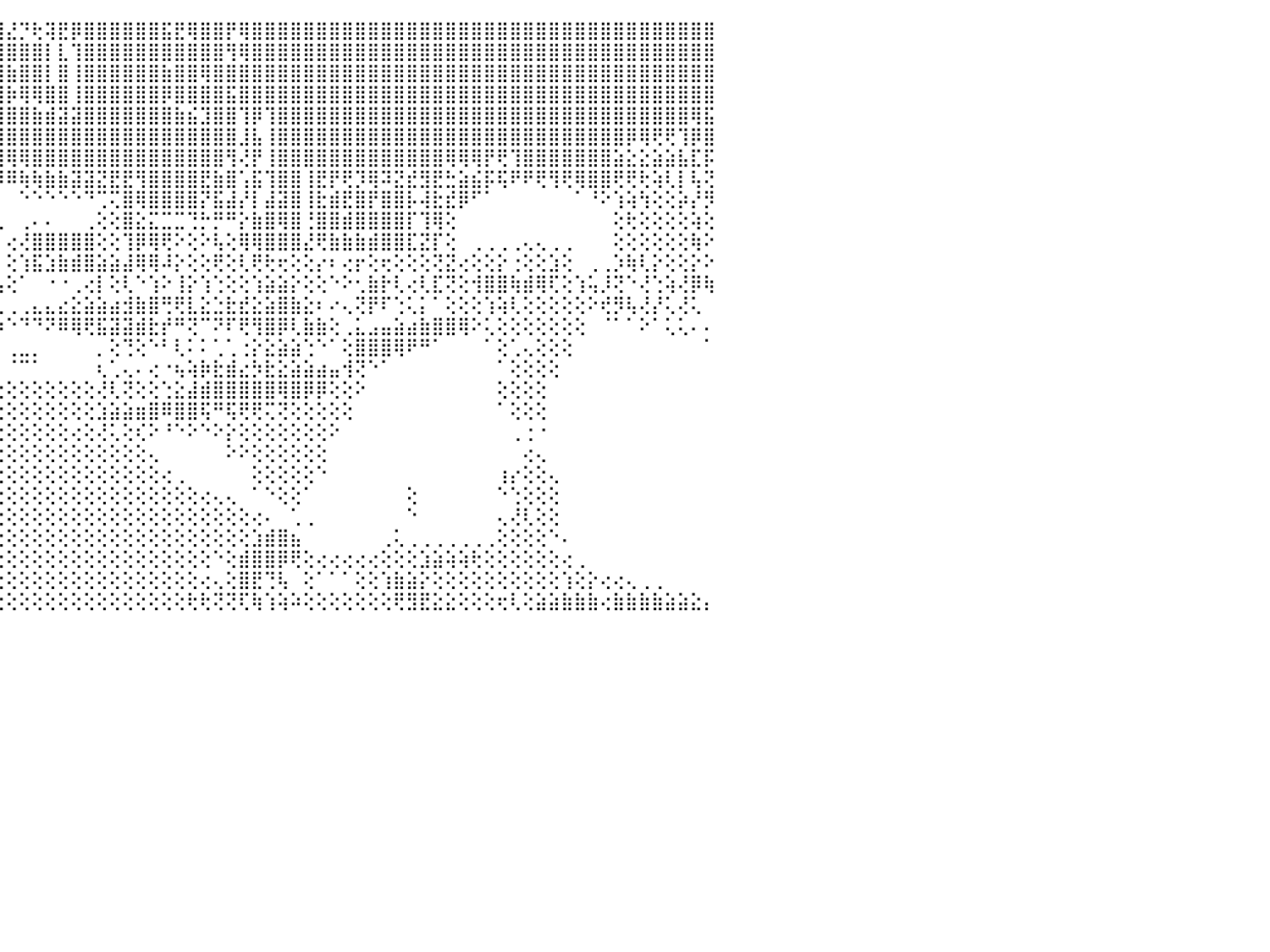

⢄⠔⠇⠑⠀⠀⠀⠀⠀⠀⠀⠀⠀⠀⠀⠀⠀⠀⠀⠀⠀⠀⠀⠀⠝⢻⢿⢿⣿⣿⣿⣿⢻⣿⡕⣿⣿⠝⠳⢿⣿⣿⡱⢸⣿⣜⡙⢗⢽⣟⡿⣿⣿⣿⣿⣿⣿⣯⣟⢿⣿⣿⡟⢿⣿⣿⣿⣿⣿⣿⣿⣿⣿⣿⣿⣿⣿⣿⣿⣿⣿⣿⣿⣿⣿⣿⣿⣿⣿⣿⣿⣿⣿⣿⣿⣿⣿⣿⣿⣿⠀
⢔⢰⢕⠕⠀⠀⠀⠀⠀⠀⠀⠀⠀⠀⠀⠀⠀⠀⠀⠀⠀⠀⠀⠀⠀⢸⣷⣶⣵⣝⣝⡟⢺⢿⣧⣿⣿⢕⢄⢸⣿⣿⠝⢟⢿⣿⣿⣿⡇⣇⢹⣿⣿⣿⣿⣿⣿⣿⣿⣿⣿⣿⢻⢿⣿⣿⣿⣿⣿⣿⣿⣿⣿⣿⣿⣿⣿⣿⣿⣿⣿⣿⣿⣿⣿⣿⣿⣿⣿⣿⣿⣿⣿⣿⣿⣿⣿⣿⣿⣿⠀
⡅⡇⠑⠀⠀⠀⠀⠀⠀⠀⠀⠀⠀⠀⠀⠀⠀⠀⠀⠀⠀⠀⠀⠀⠀⠀⣿⣿⣿⣿⣿⣿⣿⣷⣷⣼⣿⣟⡗⢾⣿⣿⣕⢱⣾⣷⣿⣿⡇⣿⢸⣿⣿⣿⣿⣿⣿⣷⣿⣿⢿⣿⣿⣿⣿⣿⣿⣿⣿⣿⣿⣿⣿⣿⣿⣿⣿⣿⣿⣿⣿⣿⣿⣿⣿⣿⣿⣿⣿⣿⣿⣿⣿⣿⣿⣿⣿⣿⣿⣿⠀
⡕⡇⢄⠀⠀⠀⠀⠀⠀⠀⠀⠀⠀⠀⠀⠀⠀⠀⠀⠀⠀⠀⠀⢀⢄⣴⣿⣿⣿⣿⣿⣿⣿⣿⣿⣿⣿⣿⣿⣿⣿⣿⣽⣽⣻⡷⢿⢿⣿⣿⢸⣿⣿⣿⣿⣿⣿⡿⣿⣿⣿⣿⣯⣿⣿⣿⣿⣿⣿⣿⣿⣿⣿⣿⣿⣿⣿⣿⣿⣿⣿⣿⣿⣿⣿⣿⣿⣿⣿⣿⣿⣿⣿⣿⣿⣿⣿⣿⣿⣿⠀
⢕⢏⢇⠀⠀⠀⠀⠀⠀⠀⠀⠀⠀⠀⠀⠀⠀⠀⠀⠀⠀⠀⢕⢕⢕⢿⢻⢿⣿⣿⣿⣿⣿⣿⣿⣿⣿⣿⣿⣿⣿⣿⣿⣿⣿⣿⣿⣷⣾⣽⣽⣿⣿⣿⣿⣿⣿⣿⣷⣮⣹⣿⣿⢹⡿⢹⣿⣿⣿⣿⣿⣿⣿⣿⣿⣿⣿⣿⣿⣿⣿⣿⣿⣿⣿⣿⣿⣿⣿⣿⣿⣿⣿⣿⣿⣿⣿⣿⢿⣯⠀
⢁⢄⢄⠀⠀⠀⠀⠀⠀⠀⠀⠀⠀⠀⠀⠀⠀⠀⠀⠀⠀⠕⢕⢕⢕⢕⢇⢰⢡⣝⣍⣝⡛⢟⢿⠿⢿⣿⣿⣿⣿⣿⣿⣿⣿⣿⣿⣿⣿⣿⣿⣿⣿⣿⣿⣿⣿⣿⣿⣿⣿⣿⣿⣸⣧⢸⣿⣿⣿⣿⣿⣿⣿⣿⣿⣿⣿⣿⣿⣿⣿⣿⣿⣿⣿⣿⣿⣿⣿⣿⣿⣿⣿⡿⢿⢟⢟⢹⡿⣿⠀
⠕⠑⠑⠀⠀⠀⠀⠀⠀⠀⠀⠀⠀⢀⢔⢕⢑⢄⢄⢄⢔⢔⢕⢕⠔⣶⢔⢕⠘⠛⠟⠿⠿⢿⢿⣷⣷⣷⣵⣼⣽⣝⣟⣟⢻⢿⢿⣿⣿⣿⣿⣿⣿⣿⣿⣿⣿⣿⣿⣿⣿⣿⢻⢜⡟⢸⣿⣿⣿⣿⣿⣿⣿⣿⣿⣿⣿⣿⣿⢿⢿⢿⡟⢟⢹⣿⣿⣿⣿⣿⣿⣿⣵⣕⣕⣵⣵⣧⣏⡯⠀
⠀⠀⠀⠀⠀⠀⠀⠀⠀⠀⠀⠀⠀⢕⢕⢕⠁⢕⢕⢕⢕⢕⢕⢕⢕⢝⡕⢕⠀⠀⠀⠀⠀⠀⠀⠀⠀⠈⠉⠙⠙⠛⠛⠟⠻⠿⢷⢷⣷⣷⣽⣽⣝⣟⣟⢻⣿⣿⣿⣿⣟⣷⣿⢡⣯⢹⣿⣿⢸⣟⡟⢟⡹⢿⠽⣝⣞⣻⣟⣓⣵⣮⡯⢯⠟⠟⢟⢻⢟⢿⣿⣿⢟⢟⢗⢵⢇⡇⢧⢝⠀
⠀⠀⠀⠀⠀⠀⠀⠀⠀⠀⠀⠀⠀⢕⢕⢕⢕⢕⢕⢕⢕⢕⢕⢕⢕⢕⣕⠀⠀⠀⠀⠀⠀⠀⠀⠀⠀⠀⠀⠀⠀⠀⠀⠀⠀⠀⠑⠑⠑⠑⠑⠙⢉⢍⣿⢿⣿⣿⣿⣿⡝⣯⣼⡜⡇⣼⣽⣿⢸⣗⣾⣟⣿⡟⣿⣿⡧⢼⣗⣞⡿⠋⠁⠀⠀⠀⠀⠀⠀⠁⠘⠕⢱⢵⢳⢕⢕⡵⡜⡻⠀
⢄⢄⢔⠀⠀⢀⠀⠀⠀⠀⠀⢀⢕⢕⢕⢕⢕⢕⢕⢕⢕⢕⢕⢕⢕⢕⢵⢇⠀⢕⢕⠕⢕⠕⠑⢔⢔⠀⠀⠀⠀⢀⢀⢀⢀⠀⢀⠄⠄⠀⠀⢀⢕⢕⣿⣕⣍⣉⣉⢙⡓⡛⠛⡕⣷⣿⢿⣿⢘⣿⣿⣾⣿⣿⣿⣿⡏⢹⢿⢕⠀⠀⠀⠀⠀⠀⠀⠀⠀⠀⠀⠀⢕⢗⢕⢕⢕⢕⢵⢕⠀
⢁⡁⣉⢁⠀⠀⢀⢕⢔⢔⢕⢕⢕⢕⢕⢕⢕⢕⢕⢕⠕⢕⢕⢕⢕⢱⢇⢔⠀⢕⢔⢔⢄⢄⢄⠀⠀⠄⢄⢄⢄⠀⠀⠀⠁⢔⢜⣿⣿⣿⣿⣿⢕⢕⢹⡿⢿⢟⠕⢕⠕⢧⢕⢿⢿⣿⣿⣿⣜⢟⣷⣷⣷⣾⣿⣿⣏⣝⡏⢕⠀⢀⢀⢀⢀⢄⢄⢀⢀⠀⠀⠀⢕⢕⢕⢕⢕⢕⢷⠕⠀
⢸⡇⣿⡕⠀⢀⣸⣕⣵⣵⣇⡕⢕⢕⢕⢕⢕⢕⢀⠀⠀⠀⠑⠕⢕⢕⠑⢕⢄⢕⠅⠁⠁⠁⢕⠀⠀⠀⢀⢕⢕⠀⠀⠀⠀⢕⢱⣯⣱⣷⣾⣿⣵⣵⣼⢿⢿⠼⡕⢕⢕⢟⢕⢇⢟⢗⢖⢕⢕⡔⠆⢔⡖⢕⢖⢕⢕⢕⢝⣝⢔⢕⢕⡕⢐⢕⢕⣱⢕⠀⢀⢀⡱⢷⢇⡕⢕⢕⡕⠕⠀
⠸⢇⢇⢕⢄⠜⠿⠿⠿⠿⢿⢏⢕⢕⢕⢕⢕⢕⢕⢕⢕⠇⠀⠀⢕⡕⠀⢕⢕⢕⢄⠀⠀⠀⢕⠀⠀⢕⢕⢕⢕⠀⠀⠀⢠⢕⠁⠀⠐⠐⢀⢔⡇⢕⢇⠑⢱⠕⢸⡕⢱⢑⢕⢕⢱⣵⣵⡕⢕⢕⠑⠕⢂⣷⡗⢇⢔⢇⣏⢝⢕⢺⣿⣿⢷⣾⢿⢏⢕⢱⢥⡸⢝⠑⢜⢑⢵⢜⡿⢷⠀
⠜⠁⢕⢕⢕⠀⠀⠀⠀⠀⠀⠀⠑⠕⢕⢕⢕⢕⢕⢕⢕⢄⢀⢆⢕⢕⢄⡅⢅⠕⢕⠕⠑⢐⠄⣀⠀⢕⢱⢔⢕⢔⠐⠀⢄⢀⢀⣄⣄⣔⣕⣵⣵⣴⣺⣷⣿⢛⢟⣇⣕⣑⣗⣞⣕⣵⣿⣷⣕⠆⠔⢄⢝⡟⠏⢑⢅⡅⠁⢕⢕⢕⢱⢵⢇⢕⢕⢕⢕⢕⠕⢞⡻⢧⢜⡜⢅⢜⢅⠀⠀
⢀⢕⢕⢕⠑⠀⠀⠀⠀⠀⠀⠀⠀⠀⠀⠁⢕⡕⢕⢕⠕⠁⠔⠕⢕⣼⠕⠁⠑⢀⠑⠀⠀⠁⠀⠀⠀⠁⠑⠑⢱⠈⠀⠔⠷⠑⠙⠙⠝⠿⢿⢟⣯⣽⣽⣾⣗⡞⠛⢝⠉⠝⠏⢟⢻⣿⡿⢇⣷⣷⢕⢀⣅⣠⣤⣵⣴⣷⣿⣿⢿⠕⢅⢕⢕⢕⢕⢕⢕⢕⠀⠈⠁⠁⠕⠁⢅⢅⠄⠄⠀
⢕⢕⠑⠀⠀⠀⠀⠀⠀⠀⠀⠀⠀⠀⠁⠕⢔⢈⢕⢑⠀⠀⣀⠀⠁⢿⠔⠐⠔⢴⠰⠆⠀⠀⠀⢀⢄⠀⠐⠁⠑⢆⢄⢀⠀⢀⣀⡀⠀⠀⠀⠀⡀⢕⢙⢕⠑⠃⢇⠅⠅⢁⢁⢐⡕⣕⣵⣵⢑⠑⠁⢕⣿⣿⣿⢿⠟⠛⠁⠀⠀⠀⠁⢕⢁⢄⢕⢕⢕⠀⠀⠀⠀⠀⠀⠀⠀⠀⠀⠁⠀
⢕⠀⠀⠀⠀⠀⠀⠀⠀⠀⠀⠀⠀⠀⠀⠀⠁⢕⢕⢕⢑⠀⠈⠗⡴⢜⣀⠀⠀⠀⢀⢐⢀⢀⢀⢀⡄⣄⡄⡄⢄⢕⢕⢕⠀⠈⠉⠁⠀⠀⠀⠀⢆⢁⢄⠄⢔⠐⢦⢵⡷⣗⣾⣔⡳⣗⣕⣵⣵⣴⣤⢺⢝⠑⠁⠀⠀⠀⠀⠀⠀⠀⠀⠁⢕⢕⢕⢕⠀⠀⠀⠀⠀⠀⠀⠀⠀⠀⠀⠀⠀
⠀⠀⠀⠀⠀⠀⠀⠀⠀⠀⠀⠀⠀⠀⠀⠀⠀⠀⠁⠑⠁⠁⢀⠔⢜⢜⢟⢕⢔⣕⣱⢵⢝⢗⢗⢿⢿⢿⢟⢏⢕⢕⢕⢕⢕⢕⢕⢕⢕⢕⢕⢕⢜⢇⢝⢕⢕⢑⣕⣼⣾⣿⣿⣿⣿⣿⢿⣿⡿⡿⢕⢕⠕⠀⠀⠀⠀⠀⠀⠀⠀⠀⠀⢕⢕⢕⢕⠀⠀⠀⠀⠀⠀⠀⠀⠀⠀⠀⠀⠀⠀
⠀⠀⠀⠀⠀⠀⠀⠀⠀⠀⠀⠀⠀⠀⠀⠀⠀⠀⠀⠀⢁⢅⢕⢄⢕⢕⢑⢕⣟⢟⢏⢝⢝⢝⢕⢕⢕⢕⢕⢕⢕⢕⢕⢕⢕⢕⢕⢕⢕⢕⢕⢕⣱⣵⣵⣶⣿⠿⣿⣿⢯⠛⢯⢟⢟⢍⢝⢕⢕⢕⢕⢕⠀⠀⠀⠀⠀⠀⠀⠀⠀⠀⠀⠁⢕⢕⢕⠀⠀⠀⠀⠀⠀⠀⠀⠀⠀⠀⠀⠀⠀
⠀⠀⠀⠀⠀⠀⠀⠀⠀⠀⠀⠀⠀⠀⠀⠀⠀⠀⠀⠀⠁⢕⢕⢕⢝⢕⢕⢕⢕⢕⢕⢕⢕⢕⢕⢕⢕⢕⢕⢕⢕⢕⢕⢕⢕⢕⢕⢕⢕⢕⢔⢕⢜⢅⢕⢎⠕⠘⠑⠕⠑⠕⡕⢕⢕⢕⢕⢕⢕⢕⠕⠀⠀⠀⠀⠀⠀⠀⠀⠀⠀⠀⠀⠀⢀⢐⠐⠀⠀⠀⠀⠀⠀⠀⠀⠀⠀⠀⠀⠀⠀
⠀⠀⠀⠀⠀⠀⠀⠀⠀⠀⠀⠀⠀⠀⠀⠀⠀⠀⠀⠀⠀⠑⢕⢕⢕⢕⢕⢕⢕⢕⢕⢕⢕⢕⢕⢕⢕⢕⢕⢕⢕⢕⢕⢕⢕⢕⢕⢕⢕⢕⢕⢕⢕⢕⢕⢕⢄⠀⠀⠀⠀⠀⠕⠕⢕⢕⢕⢕⢕⢕⠀⠀⠀⠀⠀⠀⠀⠀⠀⠀⠀⠀⠀⠀⠀⢔⢄⠀⠀⠀⠀⠀⠀⠀⠀⠀⠀⠀⠀⠀⠀
⠀⠀⠀⠀⠀⠀⠀⠀⠀⠀⠀⠀⠀⠀⠀⠀⠀⠀⠀⠀⠀⠀⠕⢕⢕⢕⢕⢕⢕⢕⢕⢕⢕⢕⢕⢕⢕⢕⢕⢕⢕⢕⢕⢕⢕⢕⢕⢕⢕⢕⢕⢕⢕⢕⢕⢕⢕⢔⢀⠀⠀⠀⠀⠀⢕⢕⢕⢕⢕⠑⠀⠀⠀⠀⠀⠀⠀⠀⠀⠀⠀⠀⠀⢰⡔⢕⢕⢄⠀⠀⠀⠀⠀⠀⠀⠀⠀⠀⠀⠀⠀
⠀⠀⠀⠀⠀⠀⠀⠀⠀⠀⠀⠀⠀⠀⠀⠀⠀⠀⠀⠀⠀⠀⠀⢕⢕⢕⢕⢕⢕⢕⢕⢕⢕⢕⢕⢕⢕⢕⢕⢕⢕⢕⢕⢕⢕⢕⢕⢕⢕⢕⢕⢕⢕⢕⢕⢕⢕⢕⢕⢕⢔⢄⢄⠀⠁⠑⢕⢕⠁⠀⠀⠀⠀⠀⠀⠀⢕⠀⠀⠀⠀⠀⠀⠑⢑⢕⢕⢕⠀⠀⠀⠀⠀⠀⠀⠀⠀⠀⠀⠀⠀
⠀⠀⠀⠀⠀⠀⠀⠀⠀⠀⠀⠀⠀⠀⠀⠀⠀⠀⠀⠀⠀⠀⠀⠁⢕⢕⢕⢕⢕⢕⢕⢕⢕⢕⢕⢕⢕⢕⢕⢕⢕⢕⢕⢕⢕⢕⢕⢕⢕⢕⢕⢕⢕⢕⢕⢕⢕⢕⢕⢕⢕⢕⢕⢕⢔⠄⠀⢁⢀⠀⠀⠀⠀⠀⠀⠀⠑⠀⠀⠀⠀⠀⠀⢄⢜⢇⢕⢕⠀⠀⠀⠀⠀⠀⠀⠀⠀⠀⠀⠀⠀
⠀⠀⠀⠀⠀⠀⠀⠀⠀⠀⠀⠀⠀⠀⠀⠀⠀⠀⠀⠀⠀⠀⠀⠀⢕⢕⢕⢕⢕⢕⢕⢕⢕⢕⢕⢕⢕⢕⢕⢕⢕⢕⢕⢕⢕⢕⢕⢕⢕⢕⢕⢕⢕⢕⢕⢕⢕⢕⢕⢕⢕⢕⢕⢕⣱⣾⣿⣦⠀⠀⠀⠀⠀⠀⢀⢅⢀⢀⢀⢀⢀⢀⢀⢕⢕⢕⢕⠑⠄⠀⠀⠀⠀⠀⠀⠀⠀⠀⠀⠀⠀
⠀⠀⠀⠀⠀⠀⠀⠀⠀⠀⠀⠀⠀⠀⠀⠀⠀⠀⠀⠀⠀⠀⠀⠀⠁⢕⢕⢕⢕⢕⢕⢕⢕⢕⢕⢕⢕⢕⢕⢕⢕⢕⢕⢕⢕⢕⢕⢕⢕⢕⢕⢕⢕⢕⢕⢕⢕⢕⢕⢕⢕⠑⢕⣾⣿⣿⡿⢟⢕⢔⢔⢔⢔⢔⢕⢕⢕⣱⣵⢵⢵⢗⢕⢕⢕⢕⢕⢕⢔⢀⠀⠀⠀⠀⠀⠀⠀⠀⠀⠀⠀
⠀⠀⠀⠀⠀⠀⠀⠀⠀⠀⠀⠀⠀⠀⠀⠀⠀⠀⢄⠔⠔⠑⢁⠀⠀⢕⢕⢕⢕⢕⢕⢕⢕⢕⢕⢕⢕⢕⢕⢕⢕⢕⢕⢕⢕⢕⢕⢕⢕⢕⢕⢕⢕⢕⢕⢕⢕⢕⢕⢕⢔⢄⢕⣿⣟⢙⢧⠀⢕⠁⠁⠁⢕⢕⢱⣷⣵⡕⢕⢕⢕⢕⢕⢕⢕⢕⢕⢕⢱⢕⡕⢔⢔⢄⢀⢀⠀⠀⠀⠀⠀
⠀⠀⠀⠀⠀⠀⠀⠀⠀⠀⠀⠀⠀⠀⢀⢄⢔⠑⢁⢄⠔⠕⠑⠀⠀⢕⢕⢕⢕⢕⢕⢕⢕⢕⢕⢕⢕⢕⢕⢕⢕⢕⢕⢕⢕⢕⢕⢕⢕⢕⢕⢕⢕⢕⢕⢕⢕⢕⢕⢗⢗⢝⢝⢏⢷⢱⢵⠵⢕⢕⢕⢕⢕⢕⢕⢟⣻⣟⣕⣕⢕⢕⢕⢖⢇⢕⣵⣵⣷⣷⣷⢔⣷⣷⣷⣷⣵⣵⣕⡄⠀
⠀⠀⠀⠀⠀⠀⠀⠀⠀⠀⠀⠀⠀⠀⠀⠀⠀⠀⠀⠀⠀⠀⠀⠀⠀⠀⠀⠀⠀⠀⠀⠀⠀⠀⠀⠀⠀⠀⠀⠀⠀⠀⠀⠀⠀⠀⠀⠀⠀⠀⠀⠀⠀⠀⠀⠀⠀⠀⠀⠀⠀⠀⠀⠀⠀⠀⠀⠀⠀⠀⠀⠀⠀⠀⠀⠀⠀⠀⠀⠀⠀⠀⠀⠀⠀⠀⠀⠀⠀⠀⠀⠀⠀⠀⠀⠀⠀⠀⠀⠀⠀